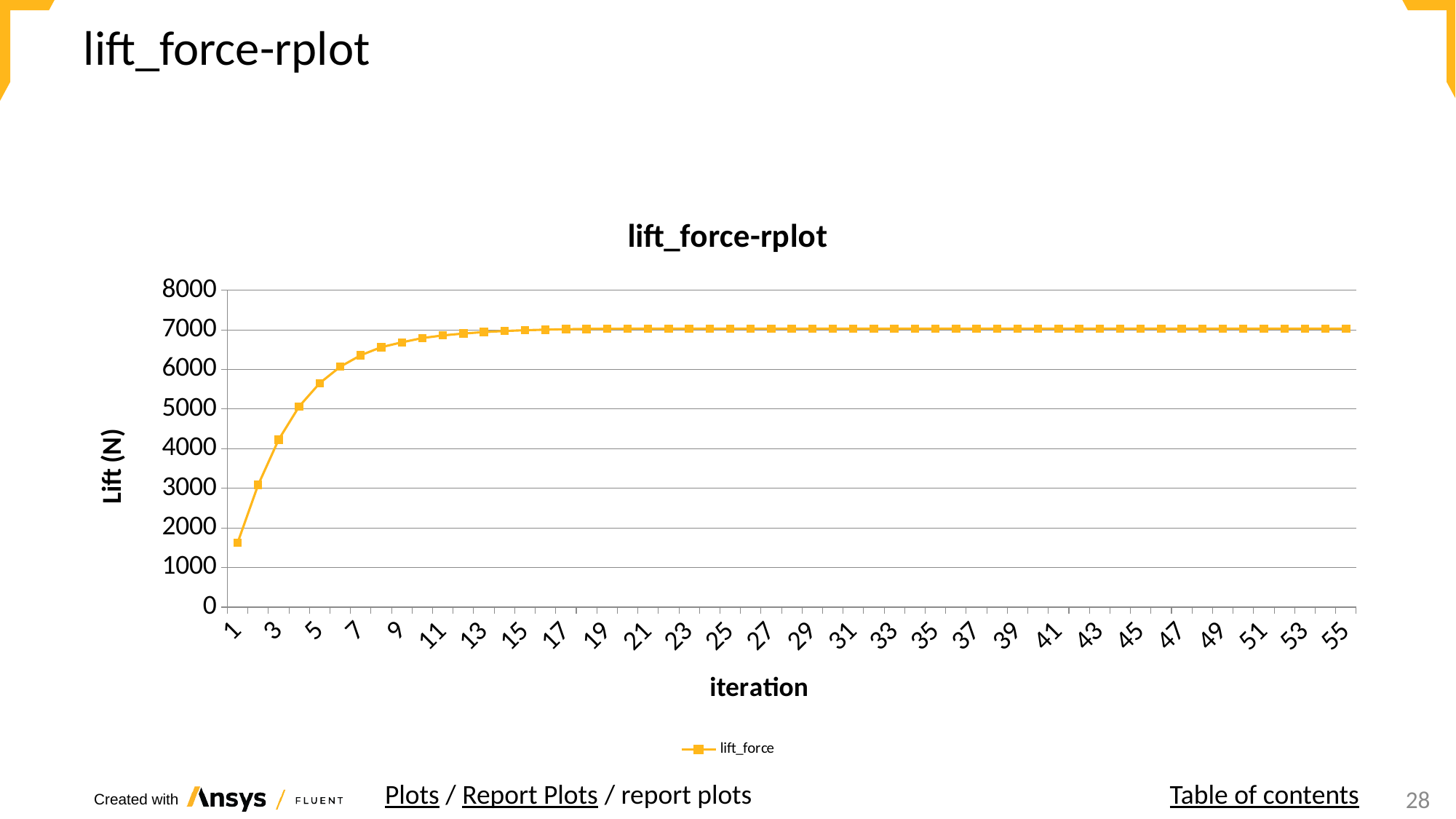

# lift_force-rplot

### Chart: lift_force-rplot

| Category | lift_force |
|---|---|
| 1.0 | 1621.9993 |
| 2.0 | 3083.617 |
| 3.0 | 4229.5994 |
| 4.0 | 5066.0603 |
| 5.0 | 5654.8656 |
| 6.0 | 6068.9027 |
| 7.0 | 6358.5878 |
| 8.0 | 6563.1782 |
| 9.0 | 6684.4744 |
| 10.0 | 6793.0688 |
| 11.0 | 6859.0199 |
| 12.0 | 6906.7107 |
| 13.0 | 6943.6483 |
| 14.0 | 6970.5999 |
| 15.0 | 6990.6236 |
| 16.0 | 7004.6385 |
| 17.0 | 7015.7609 |
| 18.0 | 7022.2975 |
| 19.0 | 7025.8688 |
| 20.0 | 7027.7998 |
| 21.0 | 7028.7449 |
| 22.0 | 7029.2018 |
| 23.0 | 7029.4366 |
| 24.0 | 7029.5942 |
| 25.0 | 7029.724 |
| 26.0 | 7029.8488 |
| 27.0 | 7029.9683 |
| 28.0 | 7030.0791 |
| 29.0 | 7030.1771 |
| 30.0 | 7030.2196 |
| 31.0 | 7030.2742 |
| 32.0 | 7030.3341 |
| 33.0 | 7030.3894 |
| 34.0 | 7030.435 |
| 35.0 | 7030.4699 |
| 36.0 | 7030.4947 |
| 37.0 | 7030.511 |
| 38.0 | 7030.5212 |
| 39.0 | 7030.5272 |
| 40.0 | 7030.5306 |
| 41.0 | 7030.5324 |
| 42.0 | 7030.5335 |
| 43.0 | 7030.5343 |
| 44.0 | 7030.5349 |
| 45.0 | 7030.5353 |
| 46.0 | 7030.5358 |
| 47.0 | 7030.5361 |
| 48.0 | 7030.5366 |
| 49.0 | 7030.5372 |
| 50.0 | 7030.538 |
| 51.0 | 7030.5388 |
| 52.0 | 7030.5399 |
| 53.0 | 7030.5411 |
| 54.0 | 7030.5424 |
| 55.0 | 7030.5439 |
Plots / Report Plots / report plots
Table of contents
28